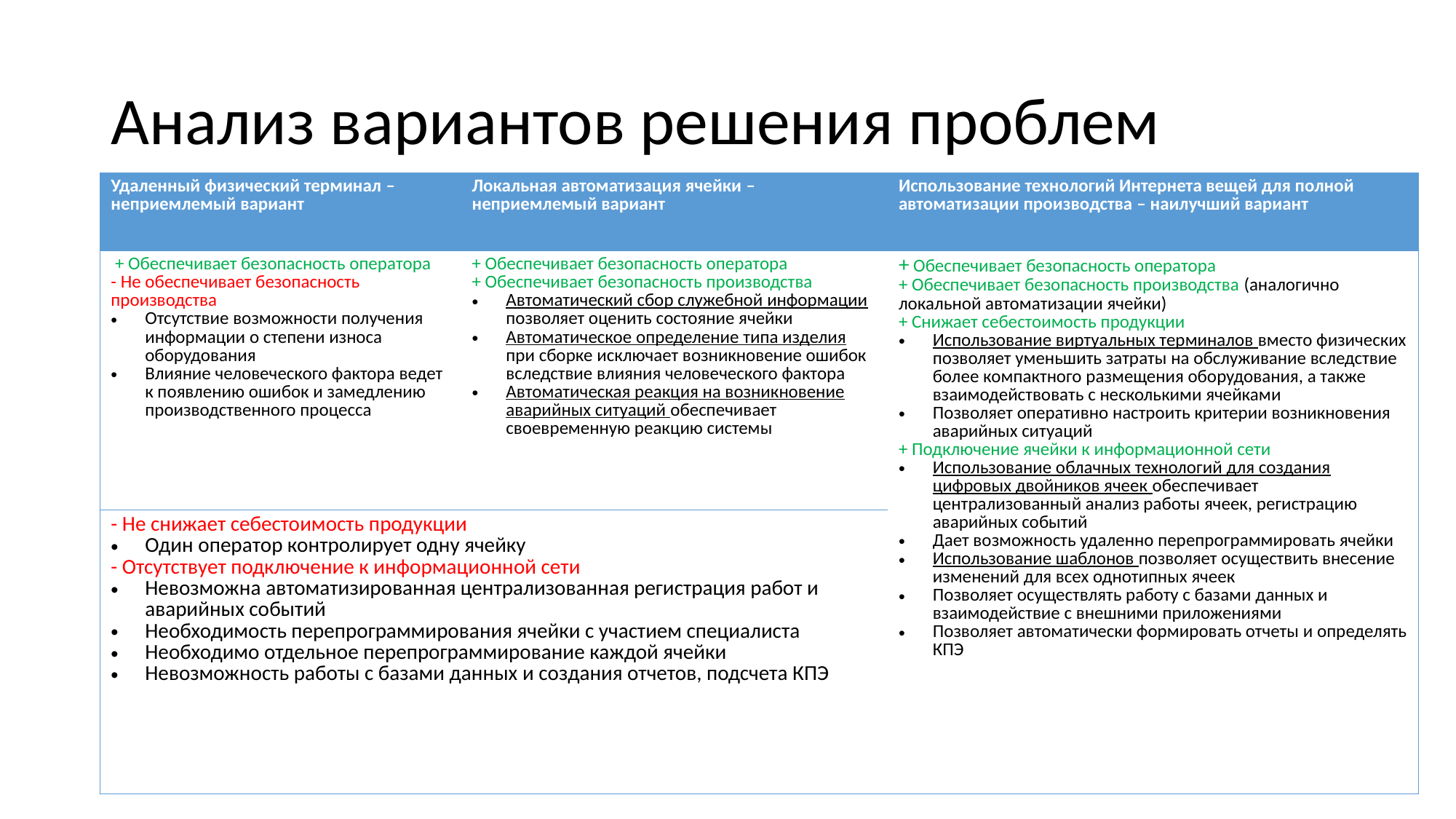

# Анализ вариантов решения проблем
| Удаленный физический терминал – неприемлемый вариант | Локальная автоматизация ячейки – неприемлемый вариант | Использование технологий Интернета вещей для полной автоматизации производства – наилучший вариант |
| --- | --- | --- |
| + Обеспечивает безопасность оператора - Не обеспечивает безопасность производства Отсутствие возможности получения информации о степени износа оборудования Влияние человеческого фактора ведет к появлению ошибок и замедлению производственного процесса | + Обеспечивает безопасность оператора + Обеспечивает безопасность производства Автоматический сбор служебной информации позволяет оценить состояние ячейки Автоматическое определение типа изделия при сборке исключает возникновение ошибок вследствие влияния человеческого фактора Автоматическая реакция на возникновение аварийных ситуаций обеспечивает своевременную реакцию системы | + Обеспечивает безопасность оператора + Обеспечивает безопасность производства (аналогично локальной автоматизации ячейки) + Снижает себестоимость продукции Использование виртуальных терминалов вместо физических позволяет уменьшить затраты на обслуживание вследствие более компактного размещения оборудования, а также взаимодействовать с несколькими ячейками Позволяет оперативно настроить критерии возникновения аварийных ситуаций + Подключение ячейки к информационной сети Использование облачных технологий для создания цифровых двойников ячеек обеспечивает централизованный анализ работы ячеек, регистрацию аварийных событий Дает возможность удаленно перепрограммировать ячейки Использование шаблонов позволяет осуществить внесение изменений для всех однотипных ячеек Позволяет осуществлять работу с базами данных и взаимодействие с внешними приложениями Позволяет автоматически формировать отчеты и определять КПЭ |
| - Не снижает себестоимость продукции Один оператор контролирует одну ячейку - Отсутствует подключение к информационной сети Невозможна автоматизированная централизованная регистрация работ и аварийных событий Необходимость перепрограммирования ячейки с участием специалиста Необходимо отдельное перепрограммирование каждой ячейки Невозможность работы с базами данных и создания отчетов, подсчета КПЭ |  |  |